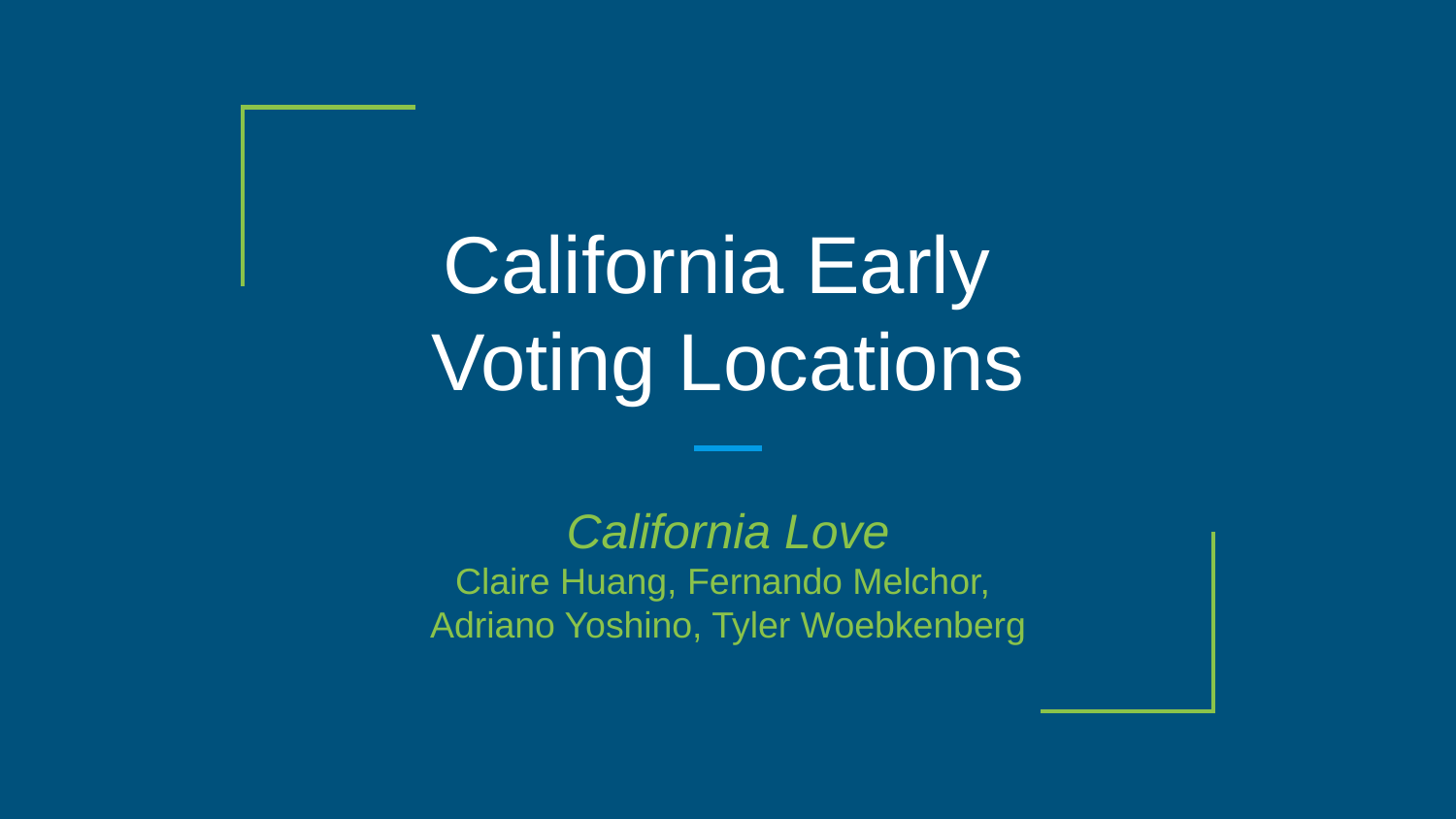

# California Early
Voting Locations
California Love
Claire Huang, Fernando Melchor,
Adriano Yoshino, Tyler Woebkenberg